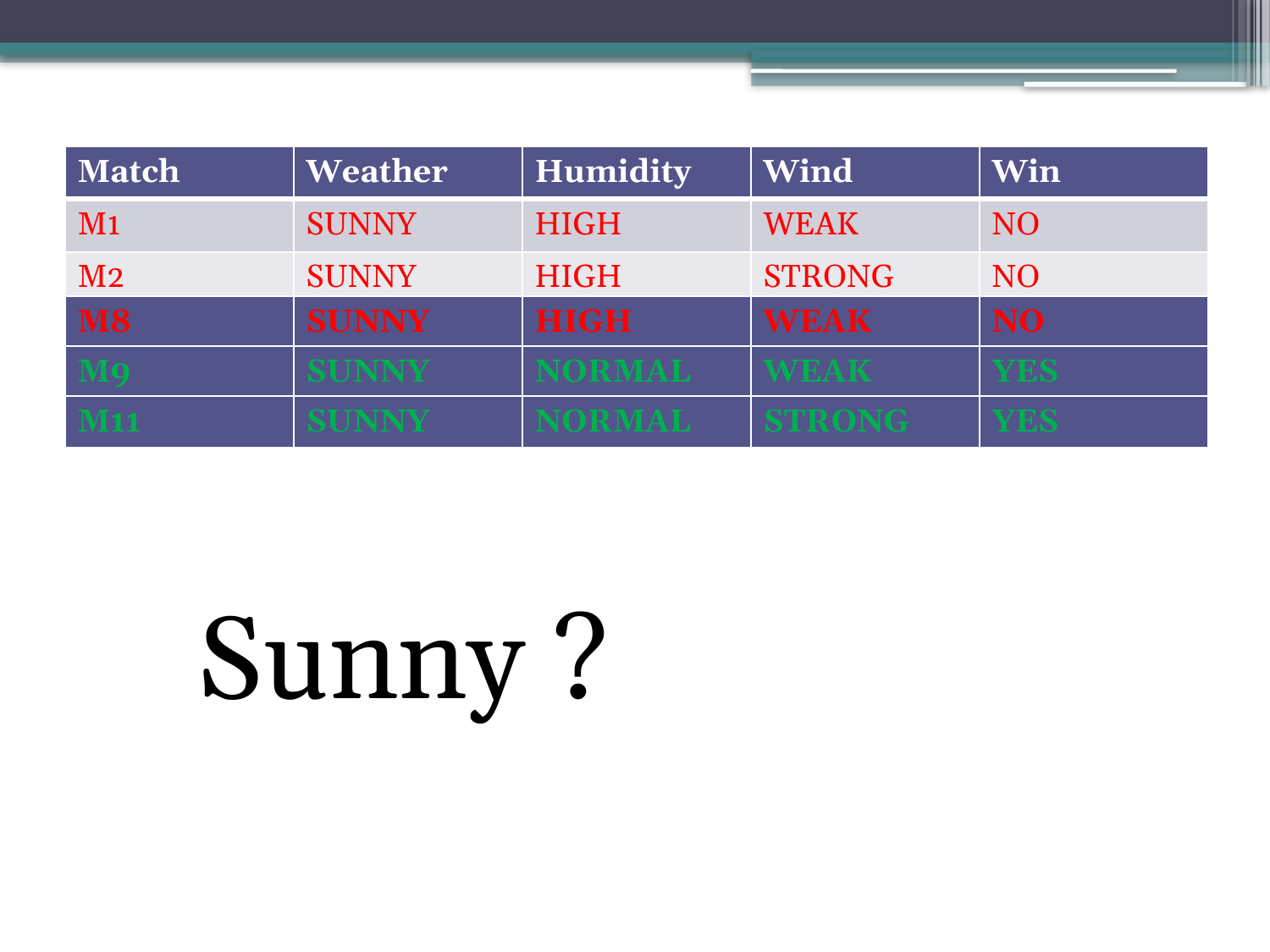

| Match | Weather | Humidity | Wind | Win |
| --- | --- | --- | --- | --- |
| M1 | SUNNY | HIGH | WEAK | NO |
| M2 | SUNNY | HIGH | STRONG | NO |
| M8 | SUNNY | HIGH | WEAK | NO |
| --- | --- | --- | --- | --- |
| M9 | SUNNY | NORMAL | WEAK | YES |
| --- | --- | --- | --- | --- |
| M11 | SUNNY | NORMAL | STRONG | YES |
| --- | --- | --- | --- | --- |
Sunny ?